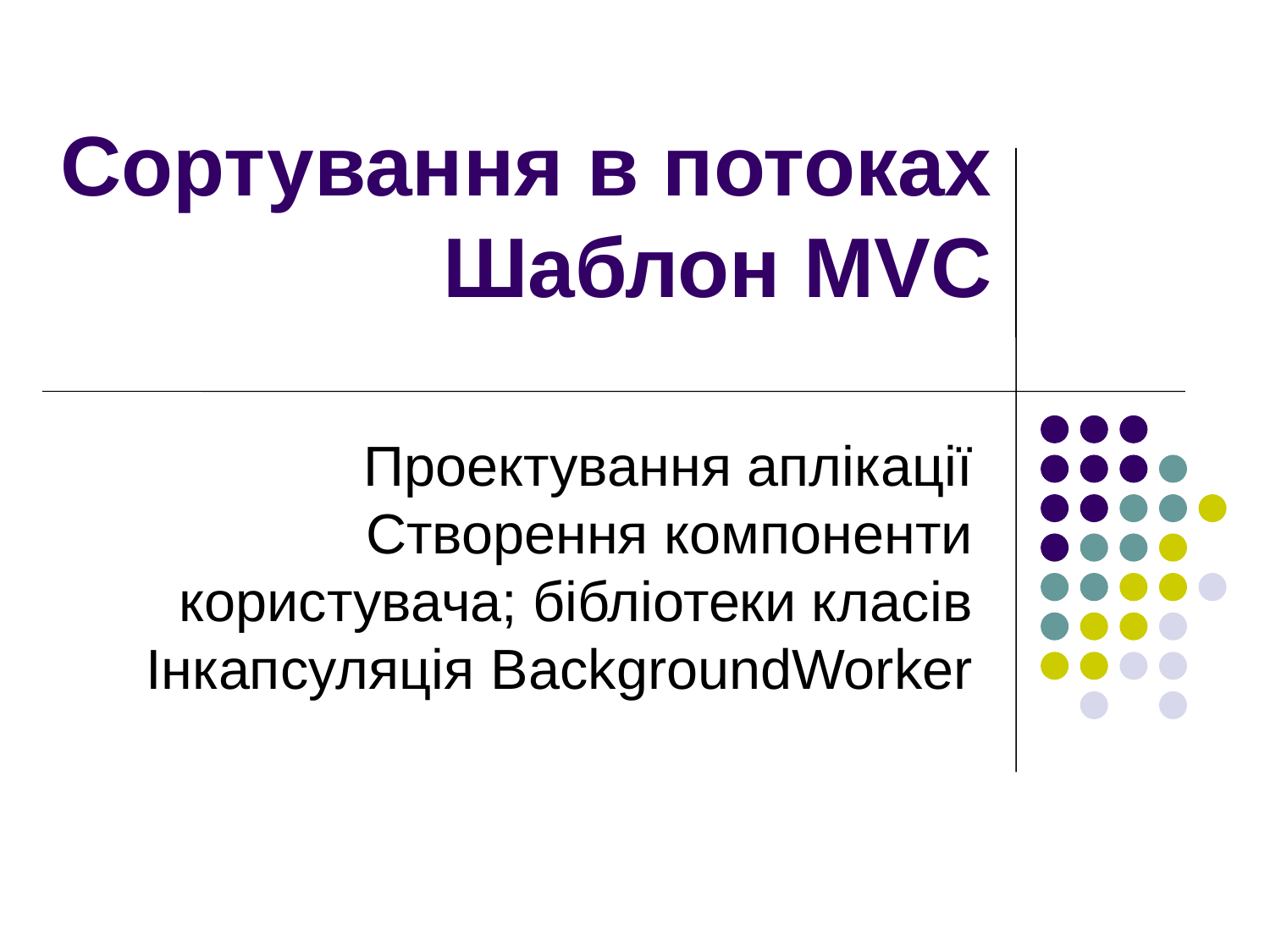

# Сортування в потоках Шаблон MVC
Проектування аплікації
Створення компоненти користувача; бібліотеки класів
Інкапсуляція BackgroundWorker